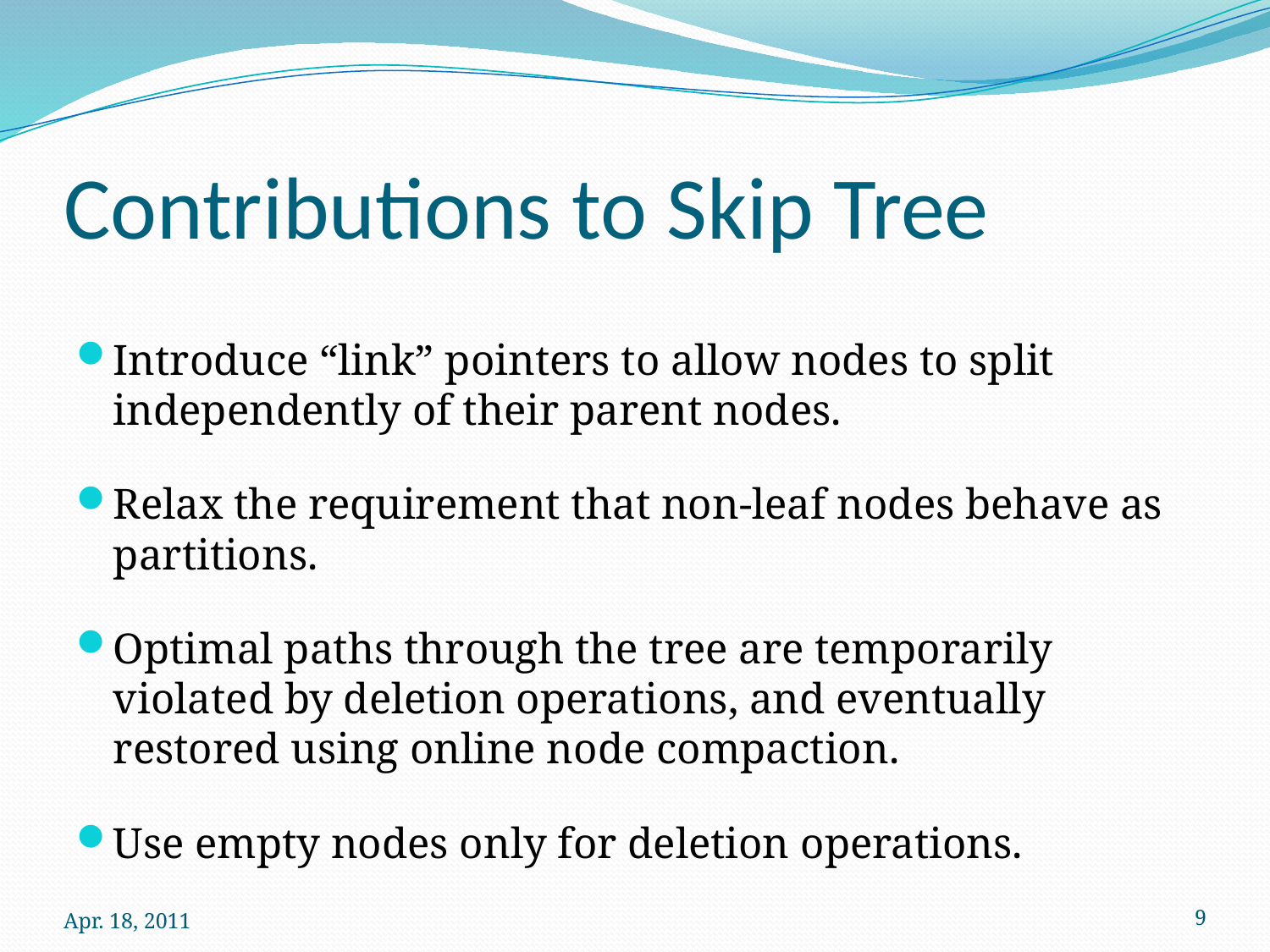

# Contributions to Skip Tree

Introduce “link” pointers to allow nodes to split independently of their parent nodes.

Relax the requirement that non-leaf nodes behave as partitions.

Optimal paths through the tree are temporarily violated by deletion operations, and eventually restored using online node compaction.

Use empty nodes only for deletion operations.
Apr. 18, 2011
9